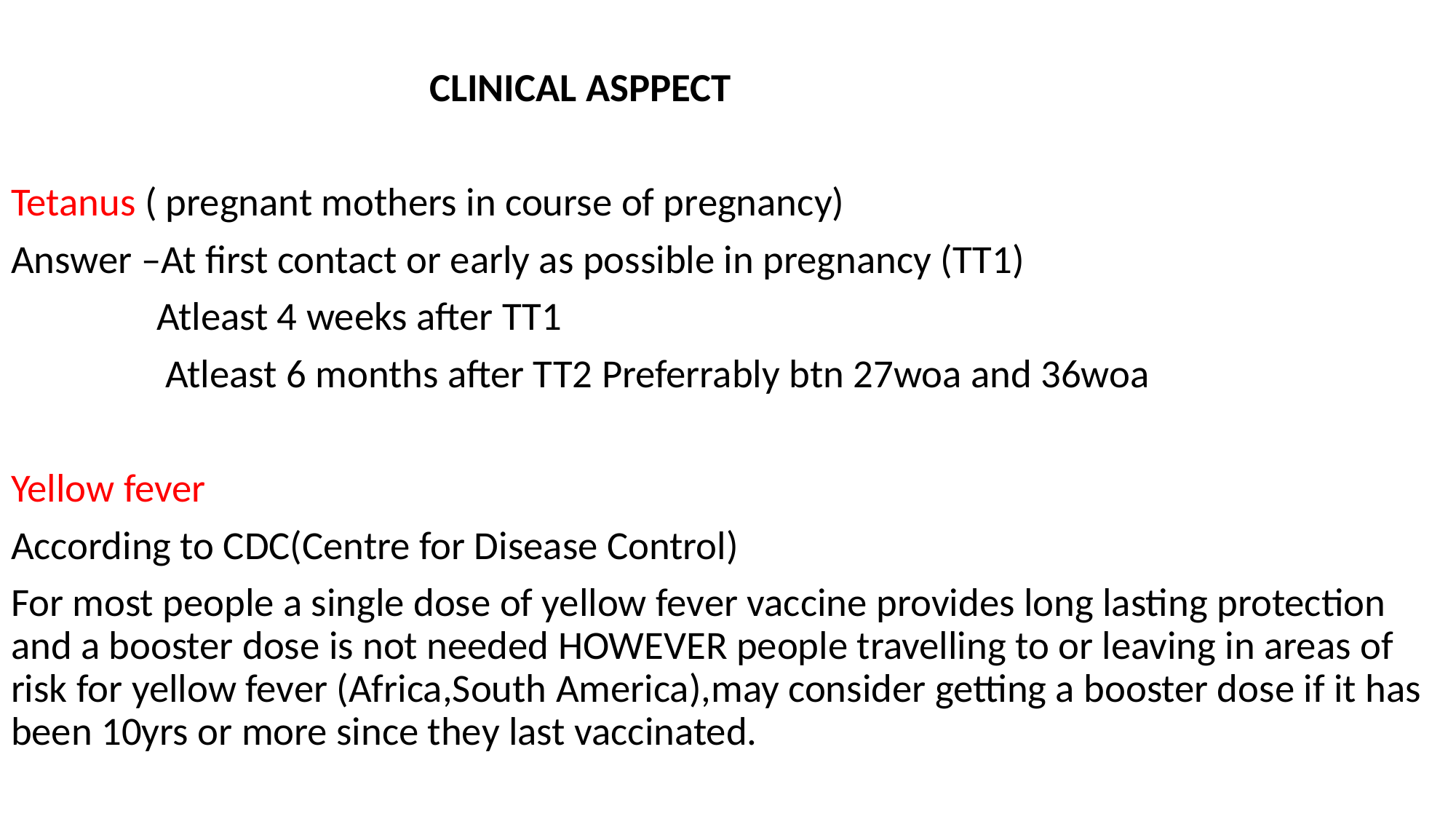

CLINICAL ASPPECT

Tetanus ( pregnant mothers in course of pregnancy)
Answer –At first contact or early as possible in pregnancy (TT1)
                Atleast 4 weeks after TT1
                 Atleast 6 months after TT2 Preferrably btn 27woa and 36woa

Yellow fever
According to CDC(Centre for Disease Control)
For most people a single dose of yellow fever vaccine provides long lasting protection and a booster dose is not needed HOWEVER people travelling to or leaving in areas of risk for yellow fever (Africa,South America),may consider getting a booster dose if it has been 10yrs or more since they last vaccinated.